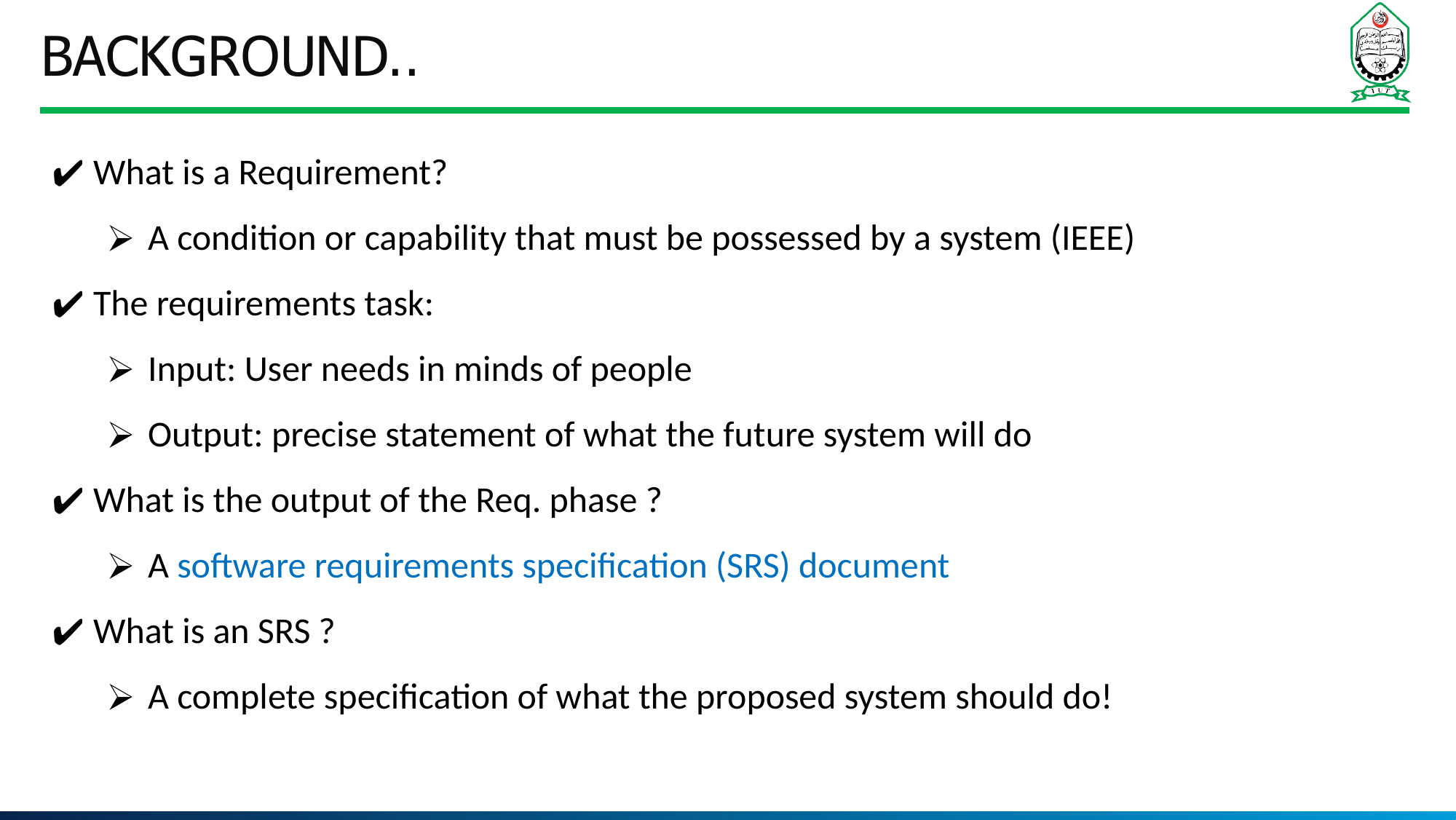

# Background..
What is a Requirement?
A condition or capability that must be possessed by a system (IEEE)
The requirements task:
Input: User needs in minds of people
Output: precise statement of what the future system will do
What is the output of the Req. phase ?
A software requirements specification (SRS) document
What is an SRS ?
A complete specification of what the proposed system should do!